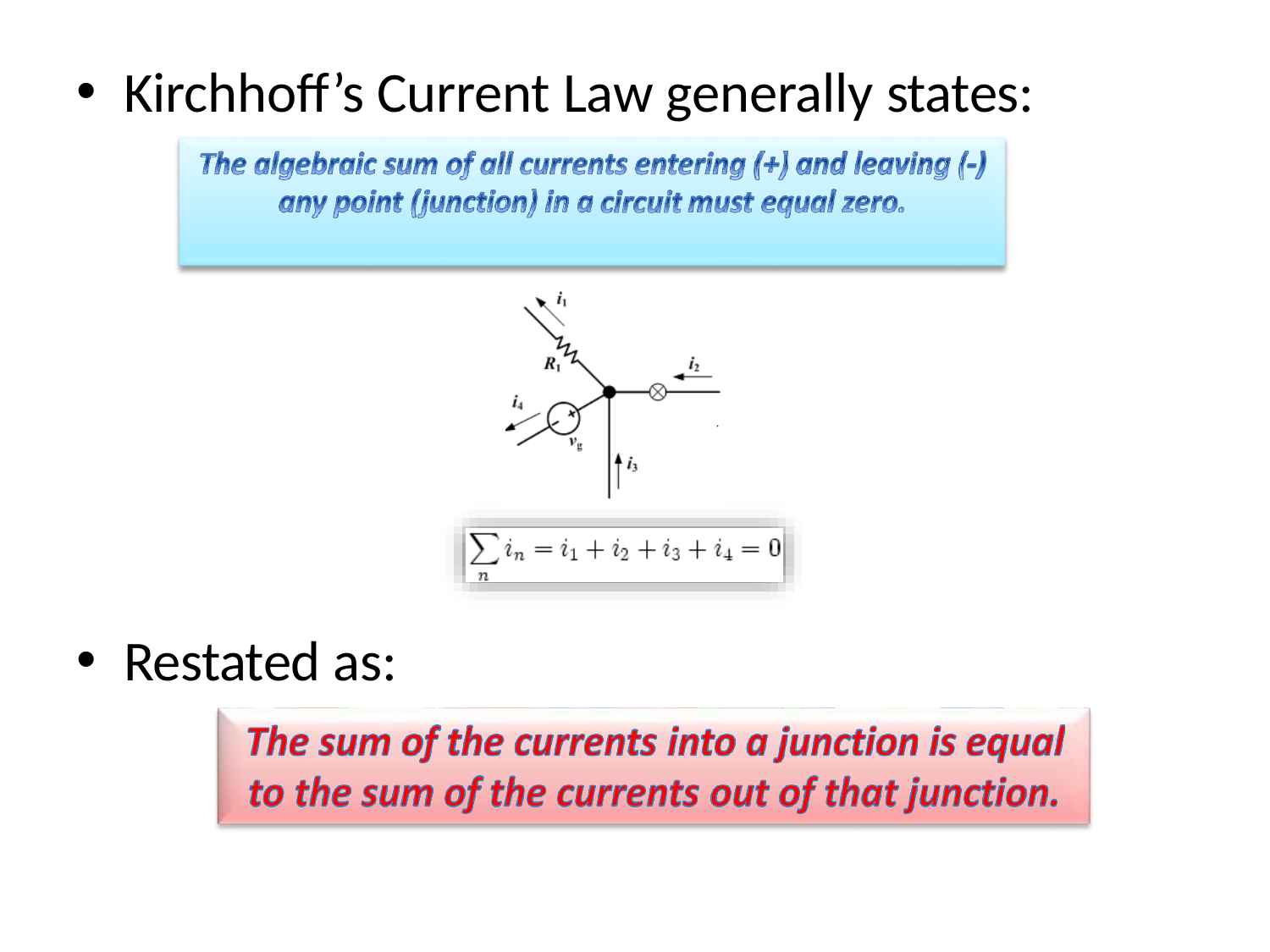

Kirchhoff’s Current Law generally states:

Restated as: